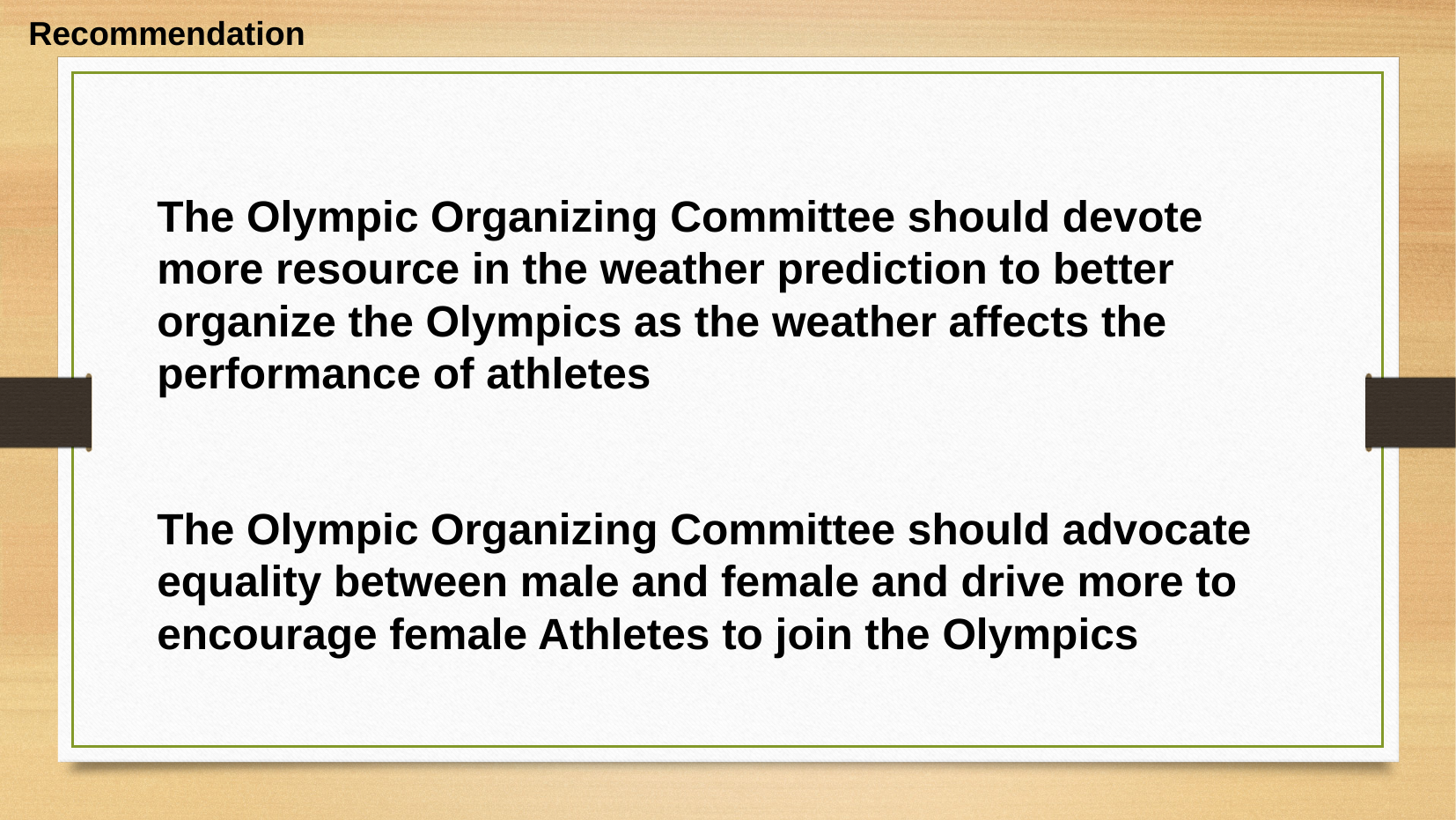

Recommendation
The Olympic Organizing Committee should devote more resource in the weather prediction to better organize the Olympics as the weather affects the performance of athletes

The Olympic Organizing Committee should advocate equality between male and female and drive more to  encourage female Athletes to join the Olympics